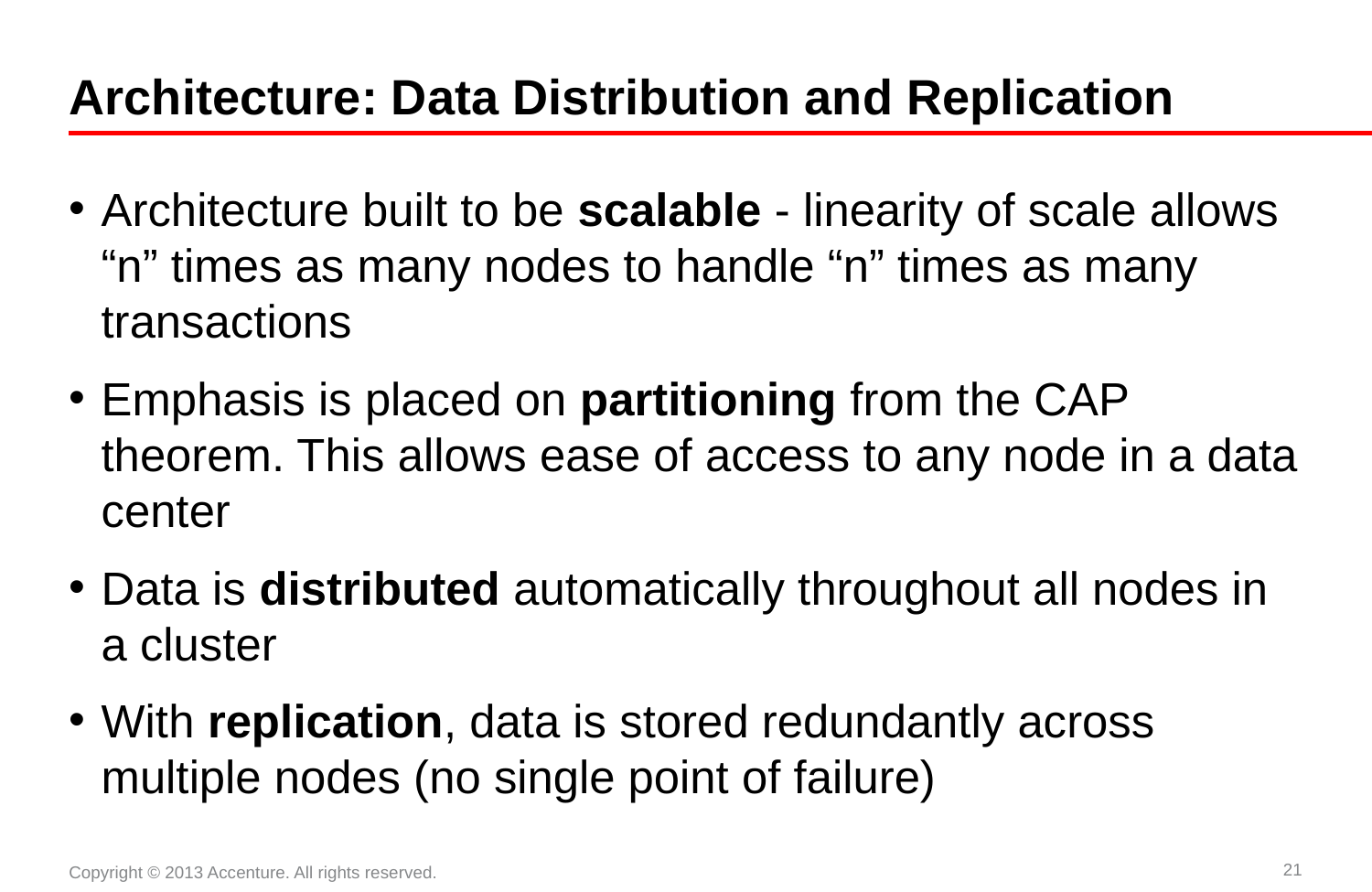

# Architecture: Data Distribution and Replication
Architecture built to be scalable - linearity of scale allows “n” times as many nodes to handle “n” times as many transactions
Emphasis is placed on partitioning from the CAP theorem. This allows ease of access to any node in a data center
Data is distributed automatically throughout all nodes in a cluster
With replication, data is stored redundantly across multiple nodes (no single point of failure)